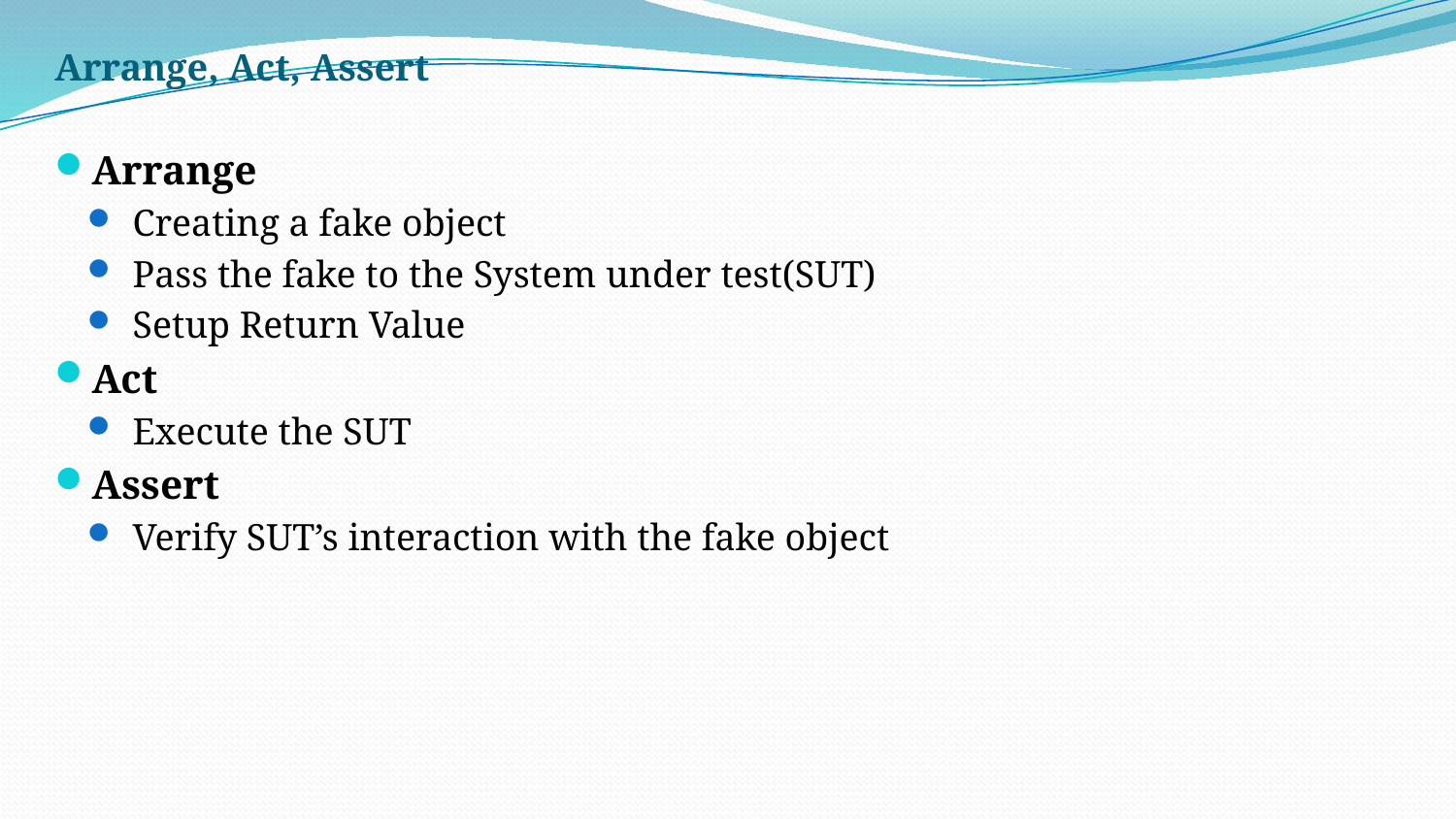

Arrange, Act, Assert
Arrange
Creating a fake object
Pass the fake to the System under test(SUT)
Setup Return Value
Act
Execute the SUT
Assert
Verify SUT’s interaction with the fake object